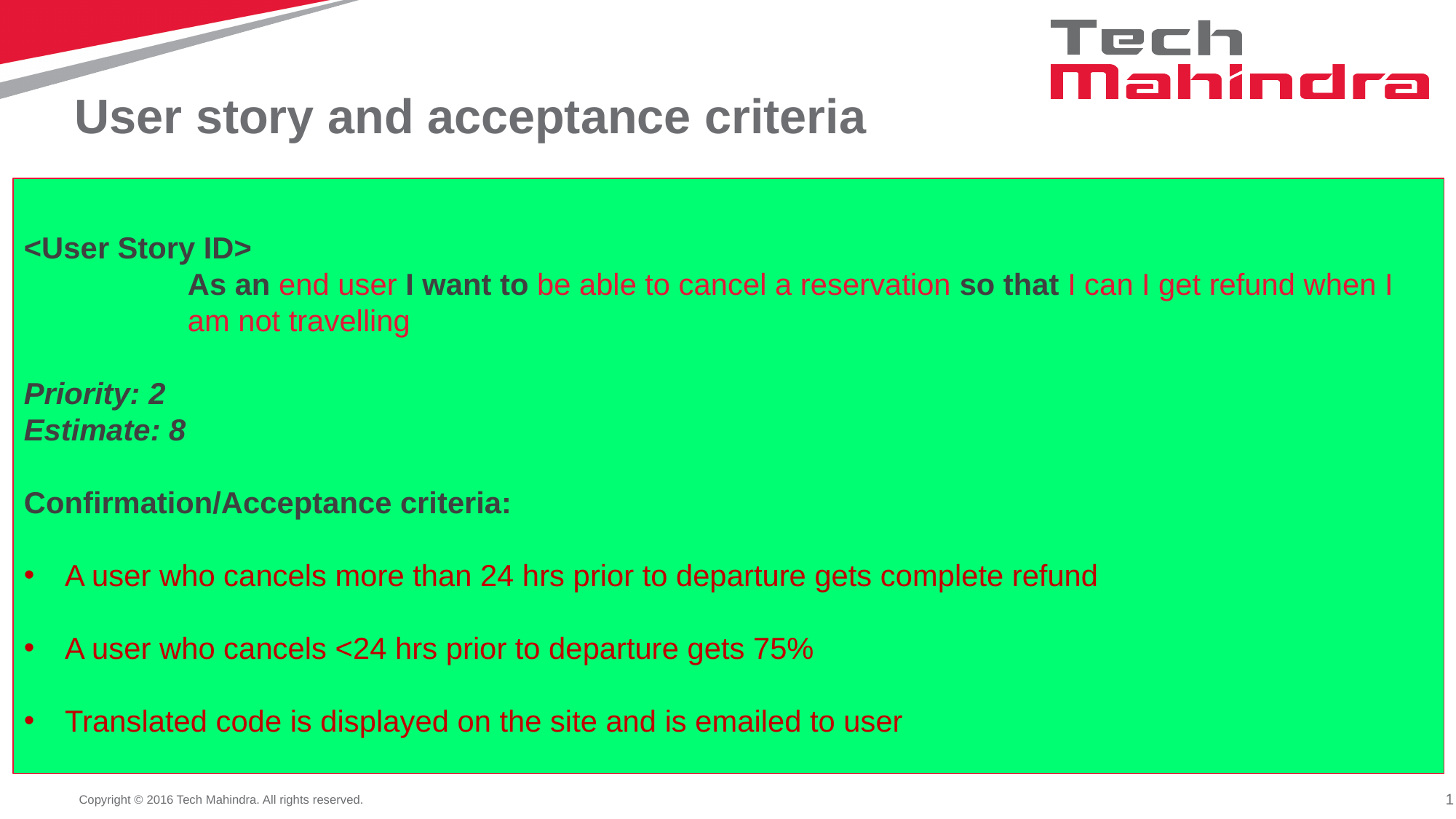

# User story and acceptance criteria

<User Story ID>
As an end user I want to be able to cancel a reservation so that I can I get refund when I am not travelling

Priority: 2
Estimate: 8

Confirmation/Acceptance criteria:

A user who cancels more than 24 hrs prior to departure gets complete refund

A user who cancels <24 hrs prior to departure gets 75%

Translated code is displayed on the site and is emailed to user